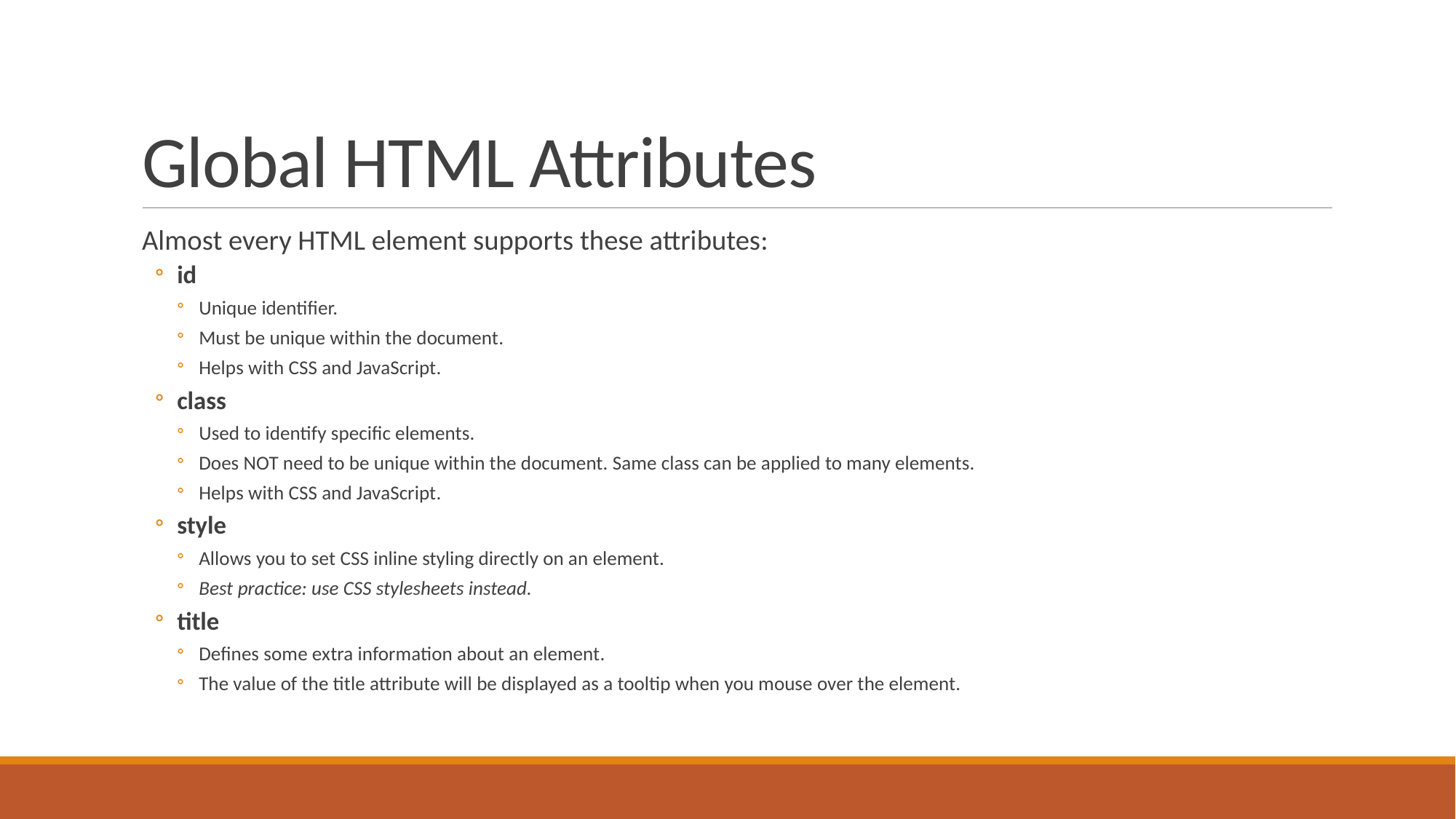

# Global HTML Attributes
Almost every HTML element supports these attributes:
id
Unique identifier.
Must be unique within the document.
Helps with CSS and JavaScript.
class
Used to identify specific elements.
Does NOT need to be unique within the document. Same class can be applied to many elements.
Helps with CSS and JavaScript.
style
Allows you to set CSS inline styling directly on an element.
Best practice: use CSS stylesheets instead.
title
Defines some extra information about an element.
The value of the title attribute will be displayed as a tooltip when you mouse over the element.